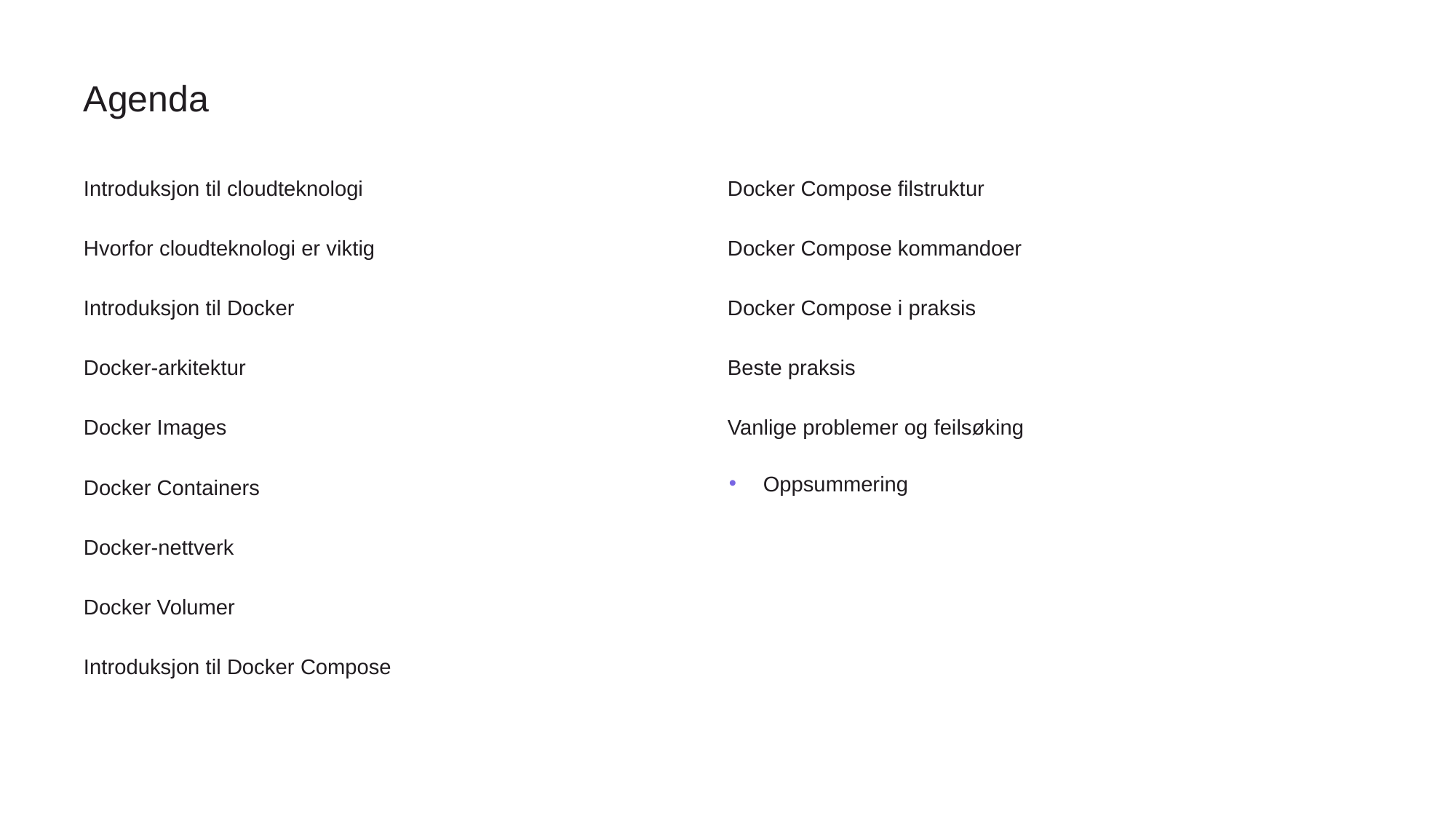

# Agenda
Introduksjon til cloudteknologi
Hvorfor cloudteknologi er viktig
Introduksjon til Docker
Docker-arkitektur
Docker Images
Docker Containers
Docker-nettverk
Docker Volumer
Introduksjon til Docker Compose
Docker Compose filstruktur
Docker Compose kommandoer
Docker Compose i praksis
Beste praksis
Vanlige problemer og feilsøking
Oppsummering